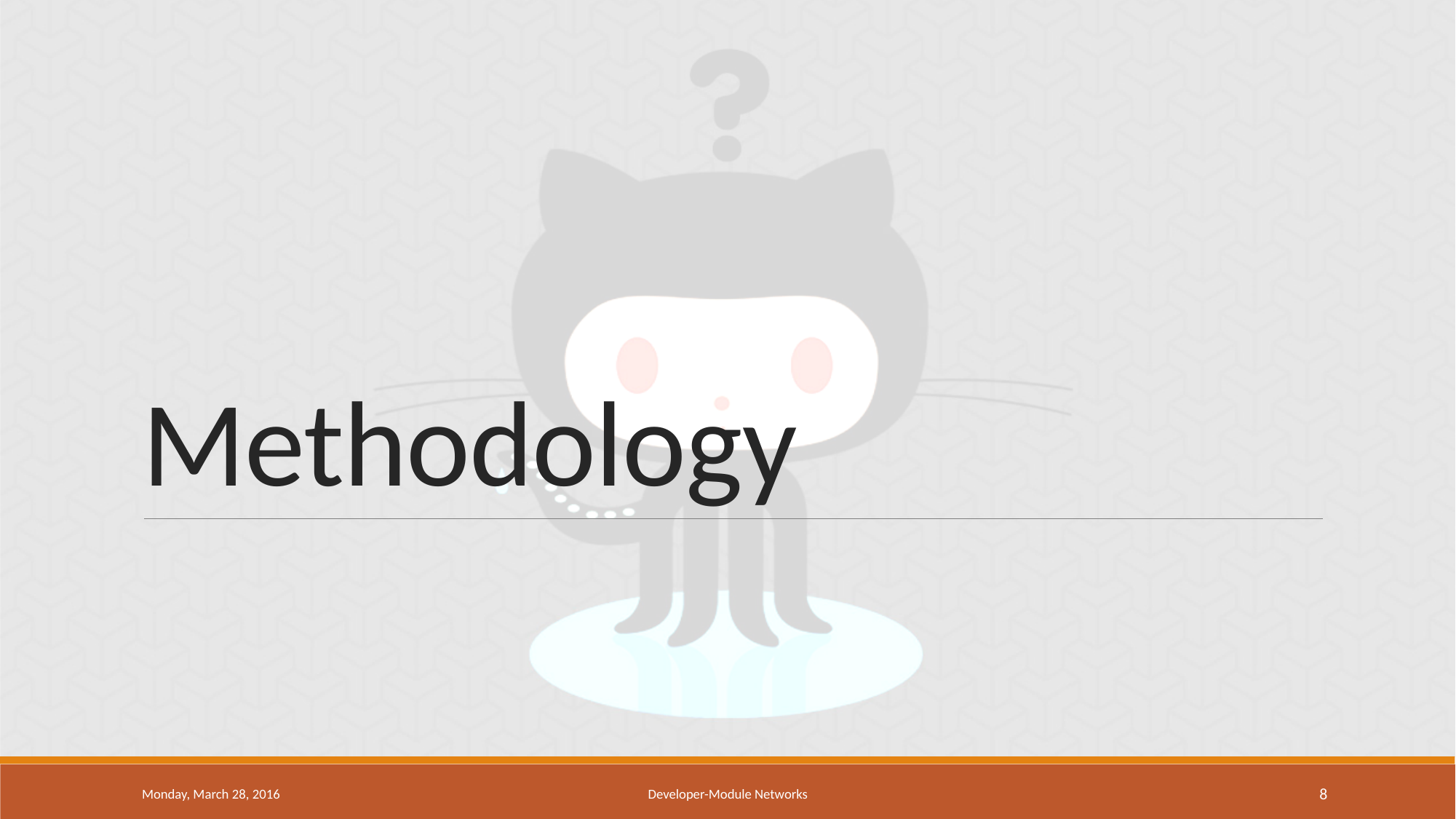

# Methodology
Monday, March 28, 2016
Developer-Module Networks
8